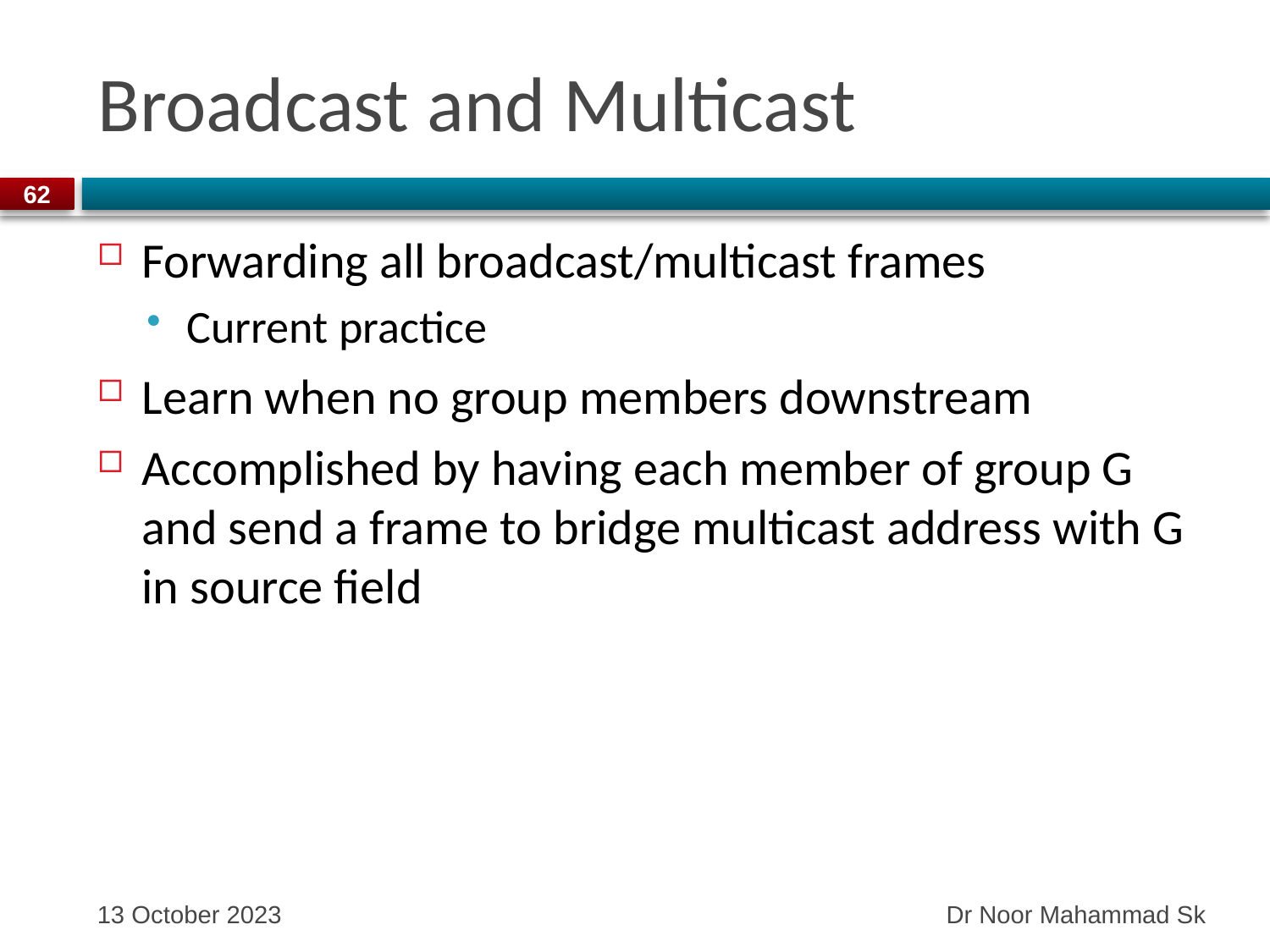

# Broadcast and Multicast
62
Forwarding all broadcast/multicast frames
Current practice
Learn when no group members downstream
Accomplished by having each member of group G and send a frame to bridge multicast address with G in source field
Dr Noor Mahammad Sk
13 October 2023